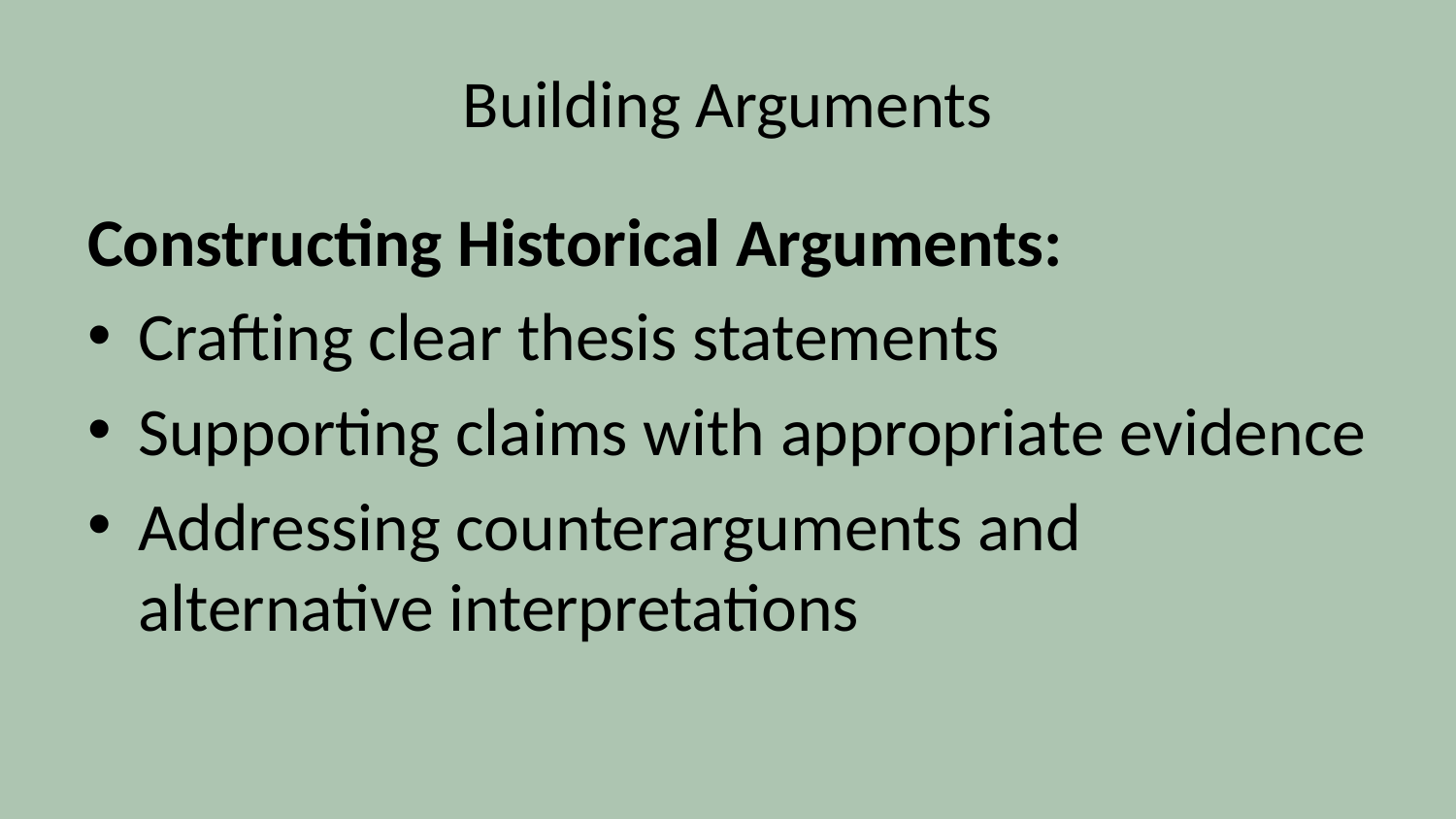

# Building Arguments
Constructing Historical Arguments:
Crafting clear thesis statements
Supporting claims with appropriate evidence
Addressing counterarguments and alternative interpretations